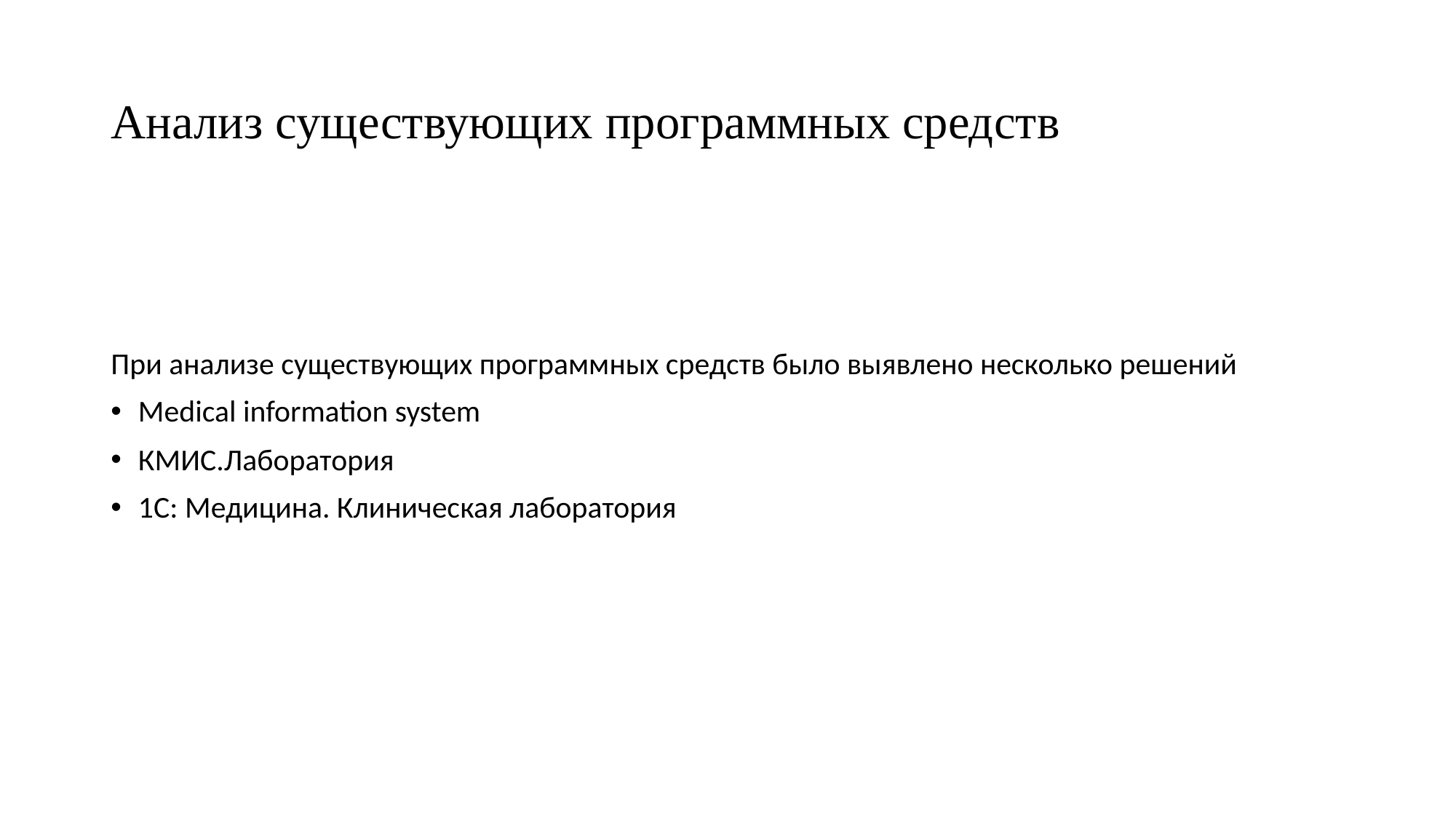

# Анализ существующих программных средств
При анализе существующих программных средств было выявлено несколько решений
Medical information system
КМИС.Лаборатория
1С: Медицина. Клиническая лаборатория